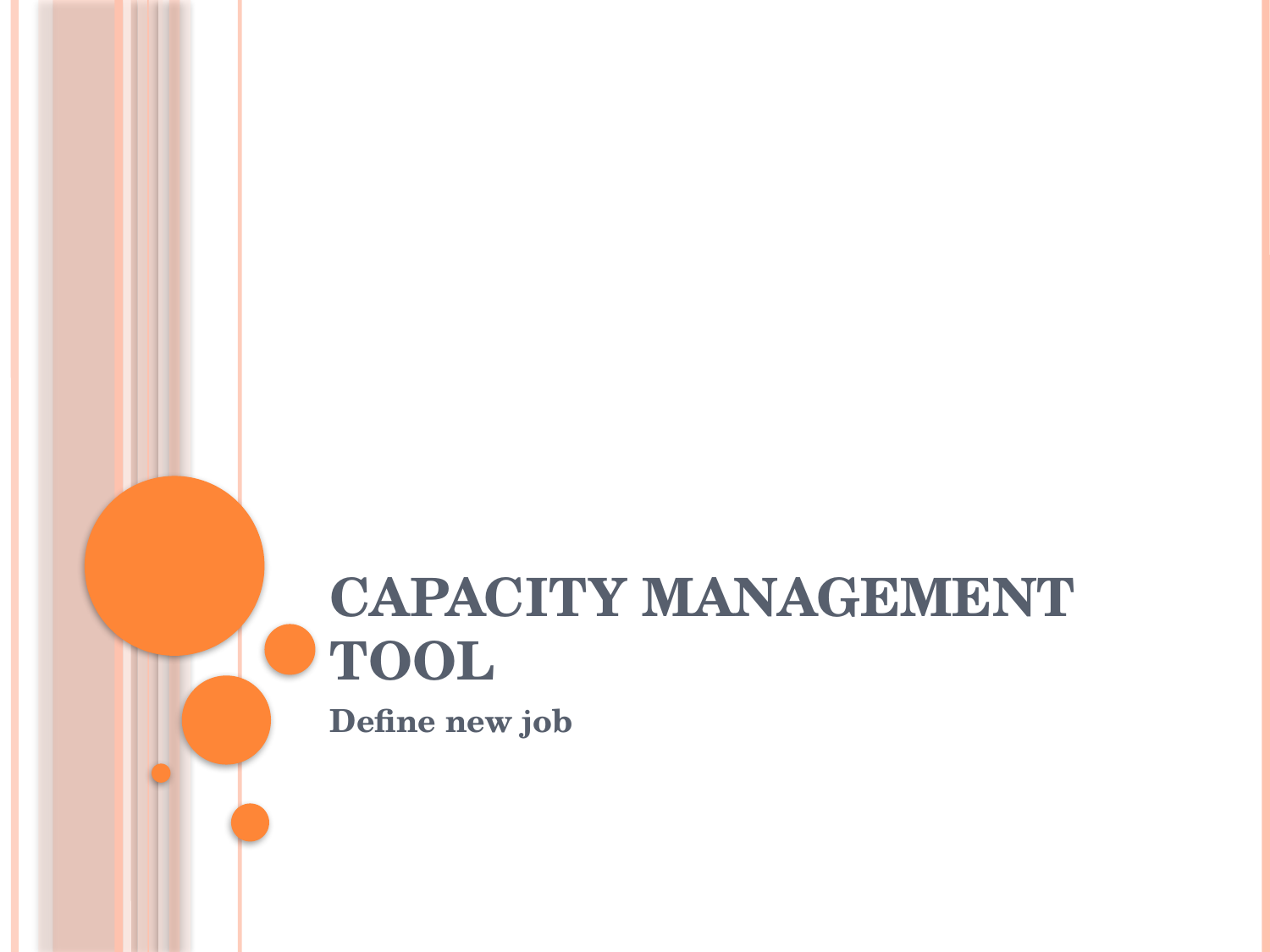

# Capacity management tool
Define new job